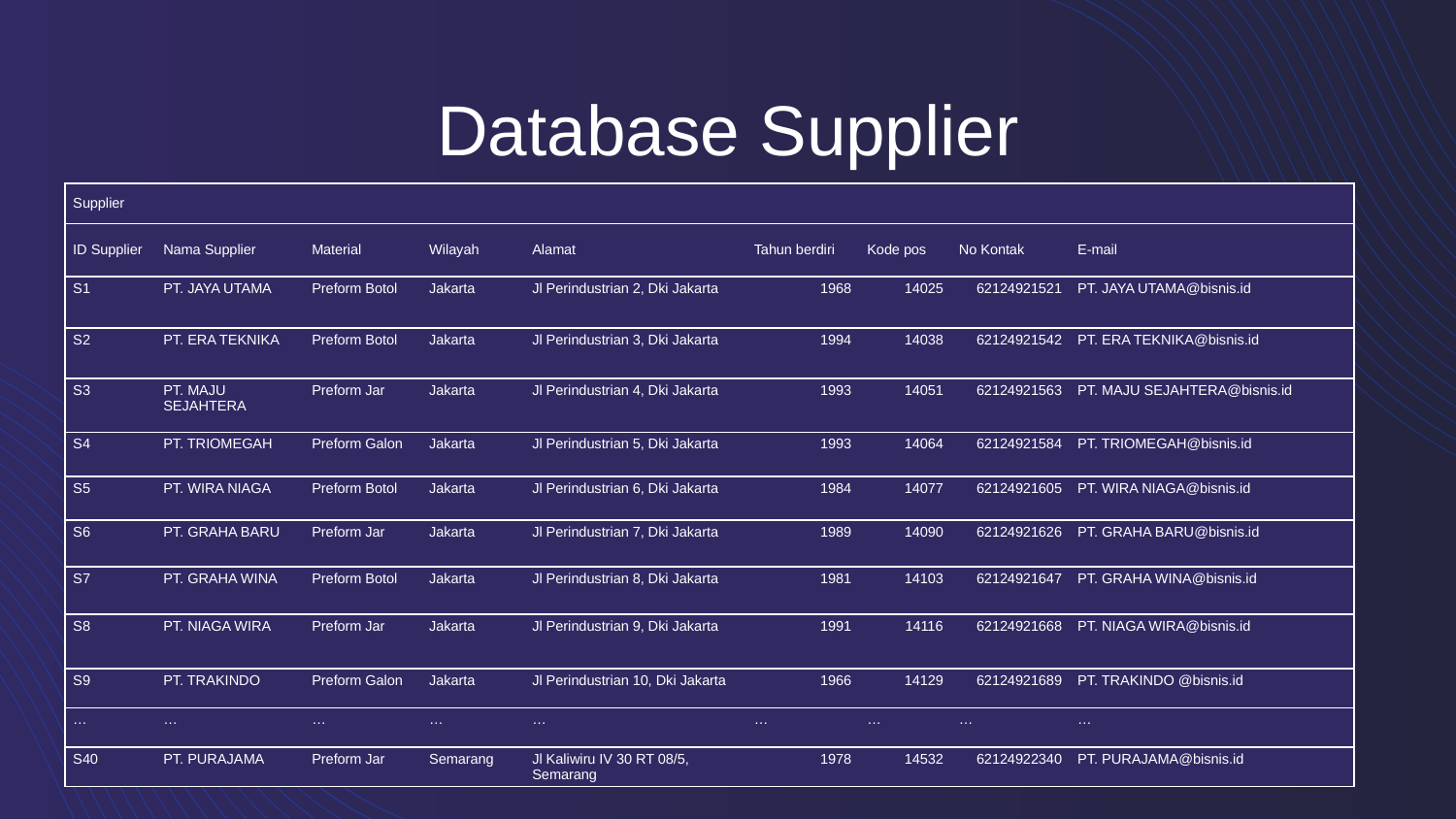

# Database Supplier
| Supplier |  |  |  |  |  |  |  |  |
| --- | --- | --- | --- | --- | --- | --- | --- | --- |
| ID Supplier | Nama Supplier | Material | Wilayah | Alamat | Tahun berdiri | Kode pos | No Kontak | E-mail |
| S1 | PT. JAYA UTAMA | Preform Botol | Jakarta | Jl Perindustrian 2, Dki Jakarta | 1968 | 14025 | 62124921521 | PT. JAYA UTAMA@bisnis.id |
| S2 | PT. ERA TEKNIKA | Preform Botol | Jakarta | Jl Perindustrian 3, Dki Jakarta | 1994 | 14038 | 62124921542 | PT. ERA TEKNIKA@bisnis.id |
| S3 | PT. MAJU SEJAHTERA | Preform Jar | Jakarta | Jl Perindustrian 4, Dki Jakarta | 1993 | 14051 | 62124921563 | PT. MAJU SEJAHTERA@bisnis.id |
| S4 | PT. TRIOMEGAH | Preform Galon | Jakarta | Jl Perindustrian 5, Dki Jakarta | 1993 | 14064 | 62124921584 | PT. TRIOMEGAH@bisnis.id |
| S5 | PT. WIRA NIAGA | Preform Botol | Jakarta | Jl Perindustrian 6, Dki Jakarta | 1984 | 14077 | 62124921605 | PT. WIRA NIAGA@bisnis.id |
| S6 | PT. GRAHA BARU | Preform Jar | Jakarta | Jl Perindustrian 7, Dki Jakarta | 1989 | 14090 | 62124921626 | PT. GRAHA BARU@bisnis.id |
| S7 | PT. GRAHA WINA | Preform Botol | Jakarta | Jl Perindustrian 8, Dki Jakarta | 1981 | 14103 | 62124921647 | PT. GRAHA WINA@bisnis.id |
| S8 | PT. NIAGA WIRA | Preform Jar | Jakarta | Jl Perindustrian 9, Dki Jakarta | 1991 | 14116 | 62124921668 | PT. NIAGA WIRA@bisnis.id |
| S9 | PT. TRAKINDO | Preform Galon | Jakarta | Jl Perindustrian 10, Dki Jakarta | 1966 | 14129 | 62124921689 | PT. TRAKINDO @bisnis.id |
| … | … | … | … | … | … | … | … | … |
| S40 | PT. PURAJAMA | Preform Jar | Semarang | Jl Kaliwiru IV 30 RT 08/5, Semarang | 1978 | 14532 | 62124922340 | PT. PURAJAMA@bisnis.id |